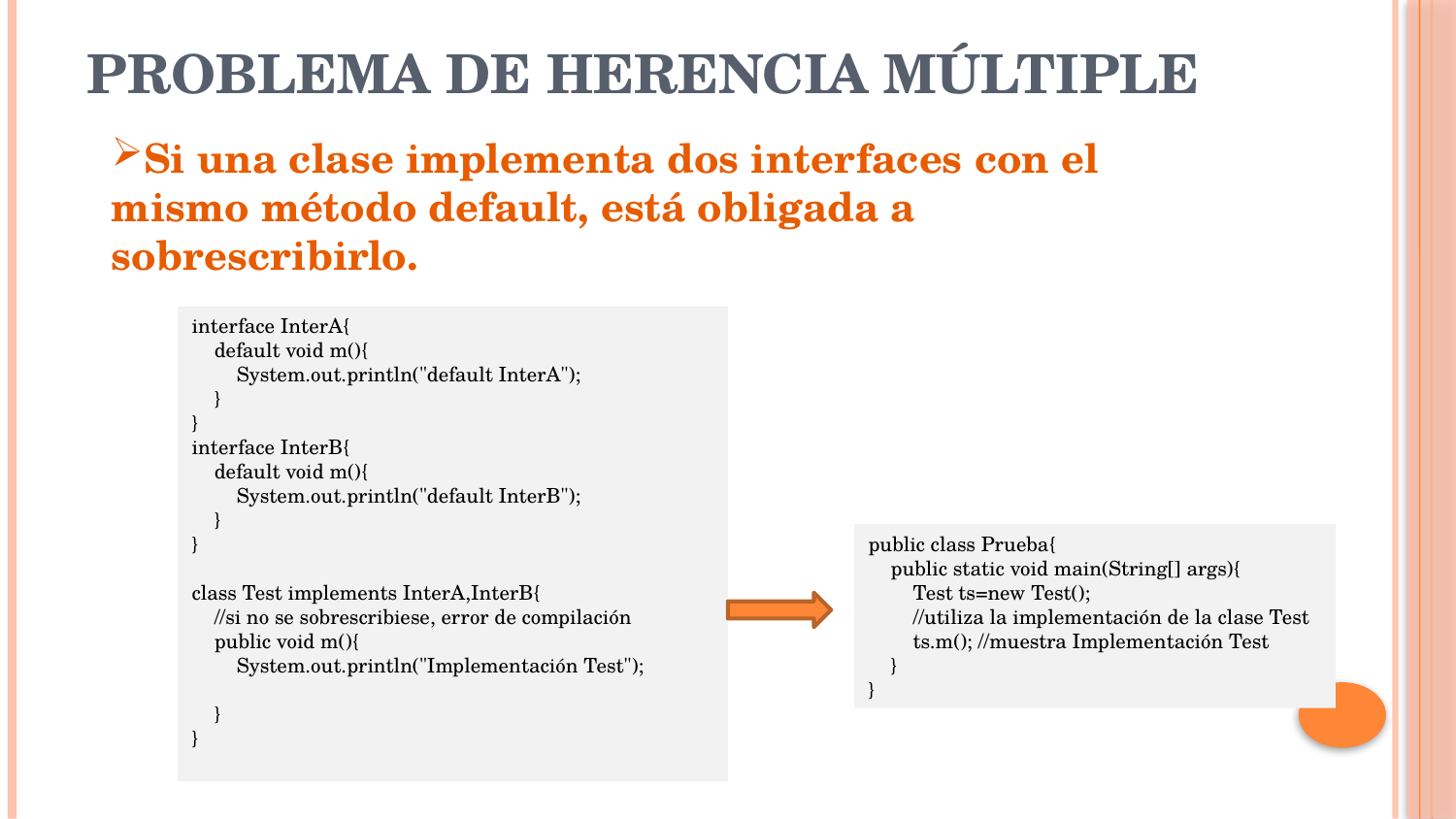

# Problema de herencia múltiple
Si una clase implementa dos interfaces con el mismo método default, está obligada a sobrescribirlo.

interface InterA{
    default void m(){
        System.out.println("default InterA");
    }
}
interface InterB{
    default void m(){
        System.out.println("default InterB");
    }
}

class Test implements InterA,InterB{
    //si no se sobrescribiese, error de compilación
    public void m(){
        System.out.println("Implementación Test");
    }
}

public class Prueba{
    public static void main(String[] args){
        Test ts=new Test();
        //utiliza la implementación de la clase Test
        ts.m(); //muestra Implementación Test
    }
}